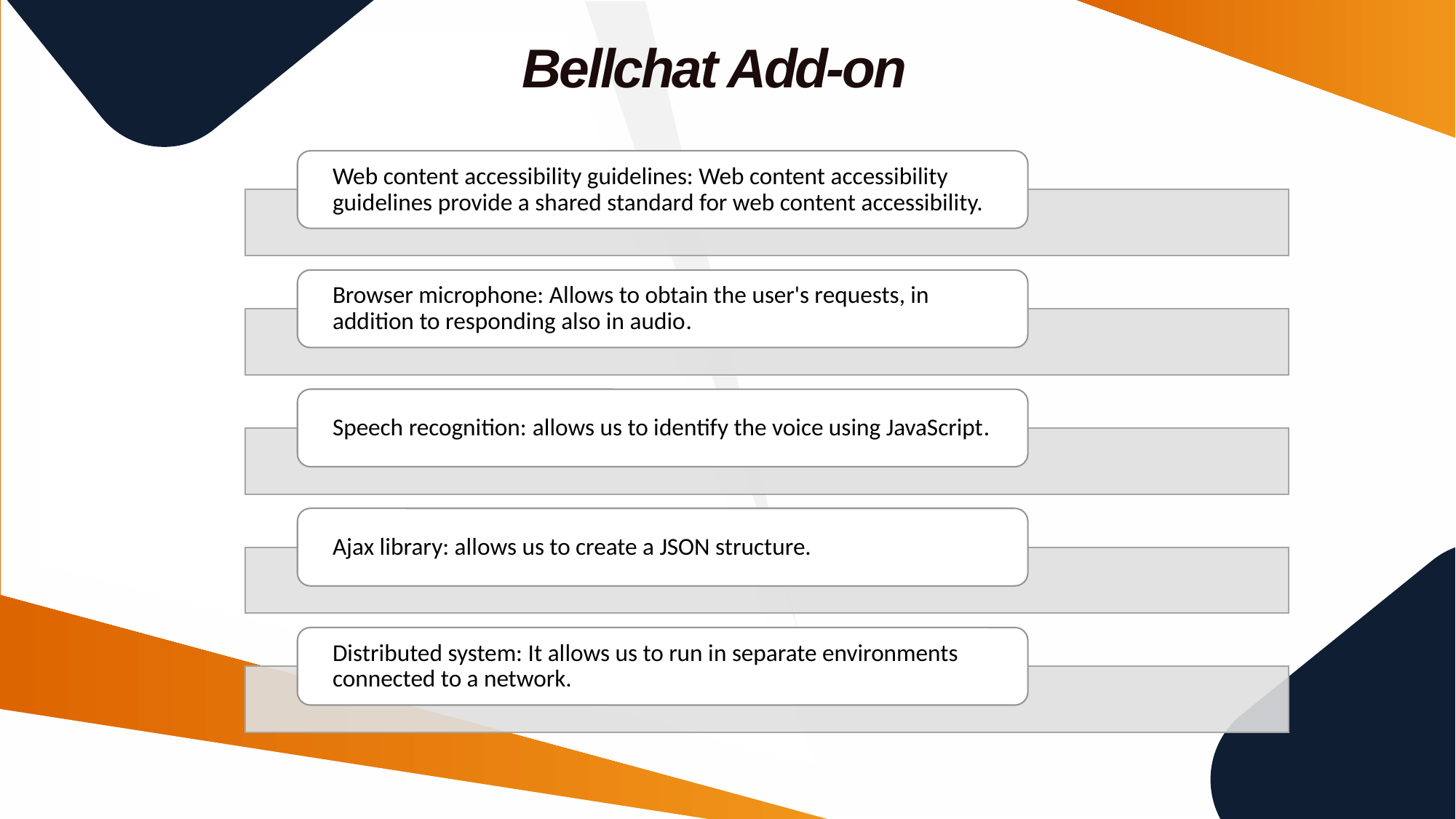

Bellchat Add-on
Web content accessibility guidelines: Web content accessibility guidelines provide a shared standard for web content accessibility.
Browser microphone: Allows to obtain the user's requests, in addition to responding also in audio.
Speech recognition: allows us to identify the voice using JavaScript.
Ajax library: allows us to create a JSON structure.
Distributed system: It allows us to run in separate environments connected to a network.